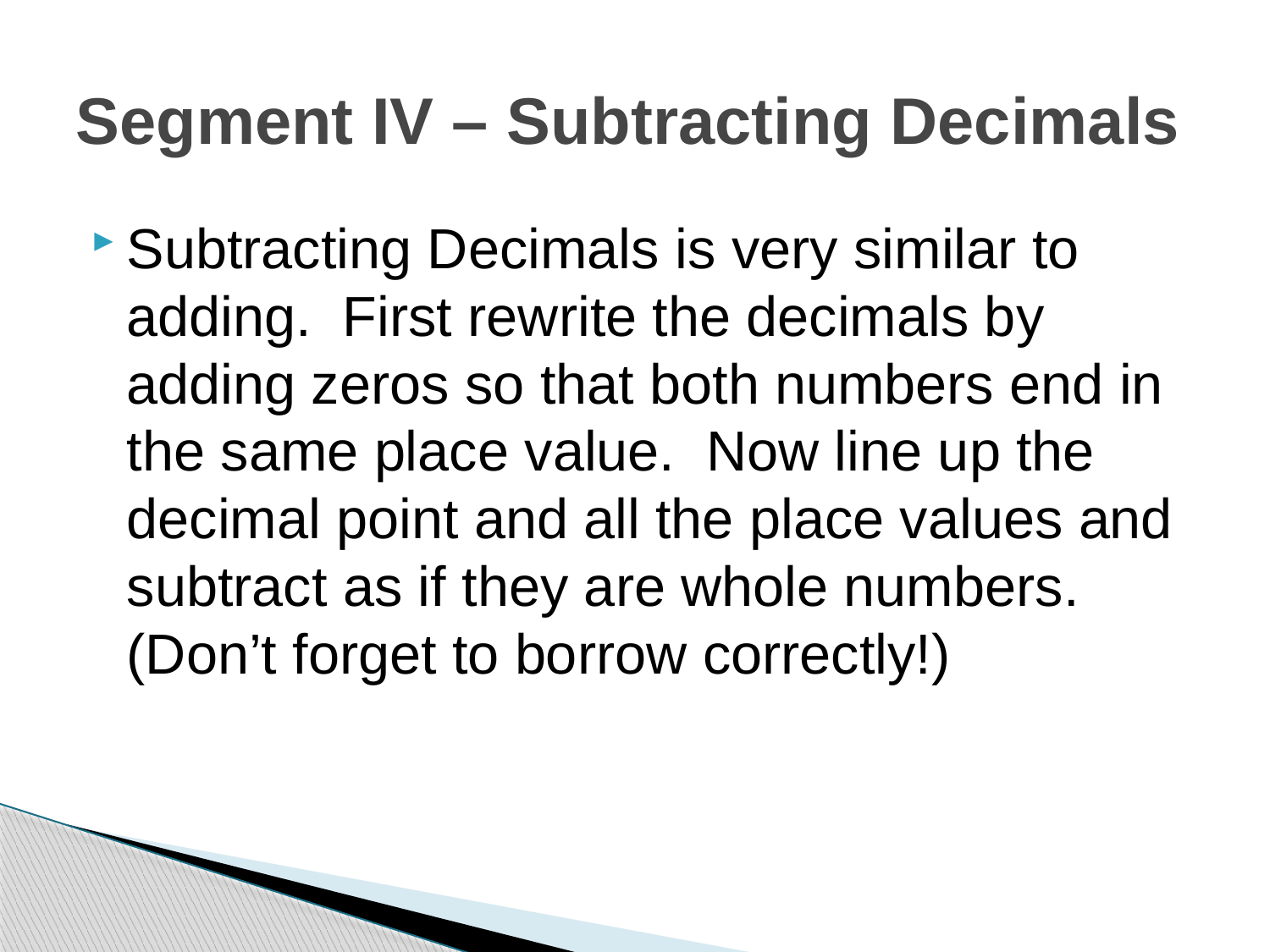

# Segment IV – Subtracting Decimals
Subtracting Decimals is very similar to adding.  First rewrite the decimals by adding zeros so that both numbers end in the same place value.  Now line up the decimal point and all the place values and subtract as if they are whole numbers.  (Don’t forget to borrow correctly!)